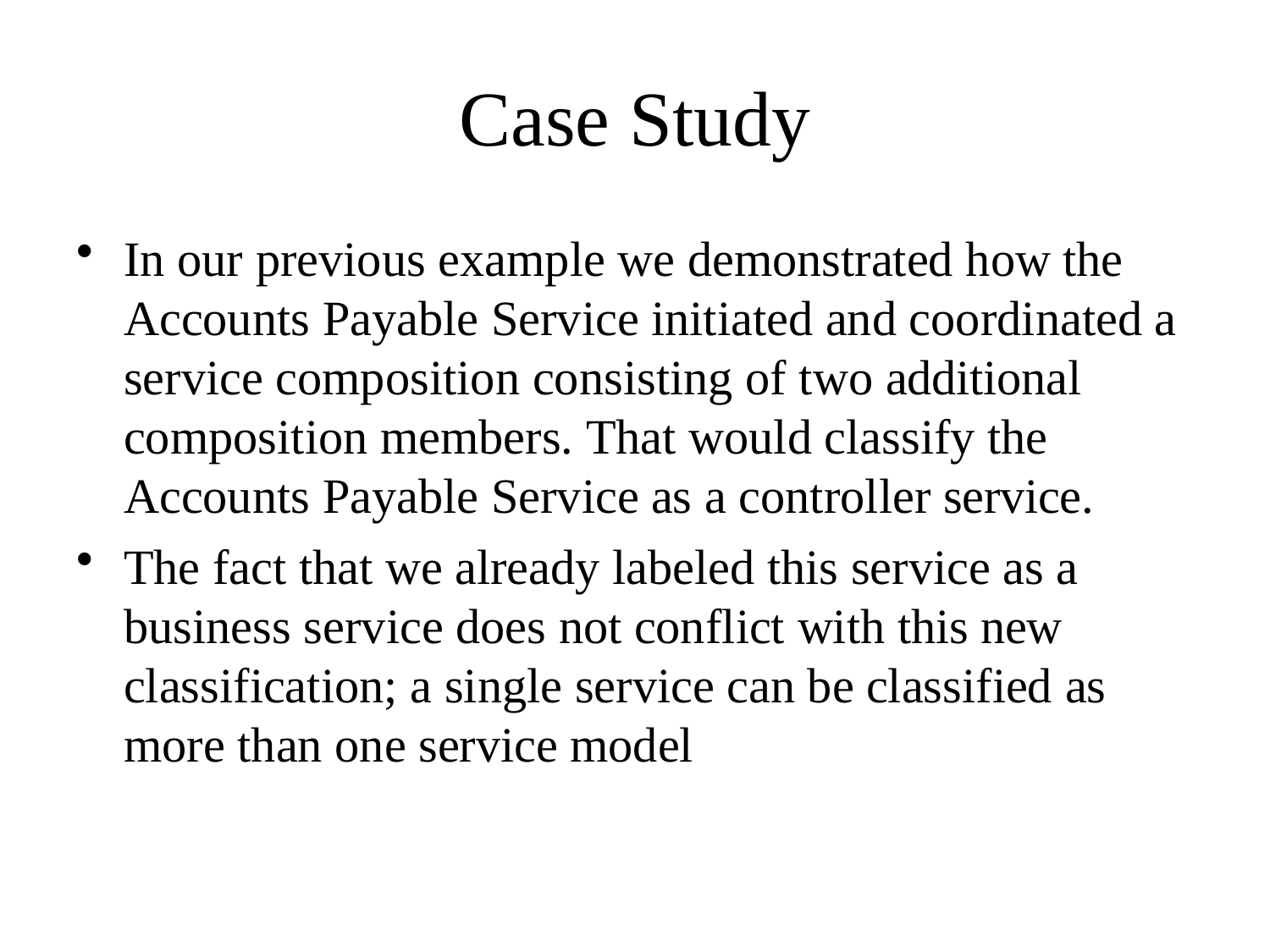

# Case Study
In our previous example we demonstrated how the Accounts Payable Service initiated and coordinated a service composition consisting of two additional composition members. That would classify the Accounts Payable Service as a controller service.
The fact that we already labeled this service as a business service does not conflict with this new classification; a single service can be classified as more than one service model